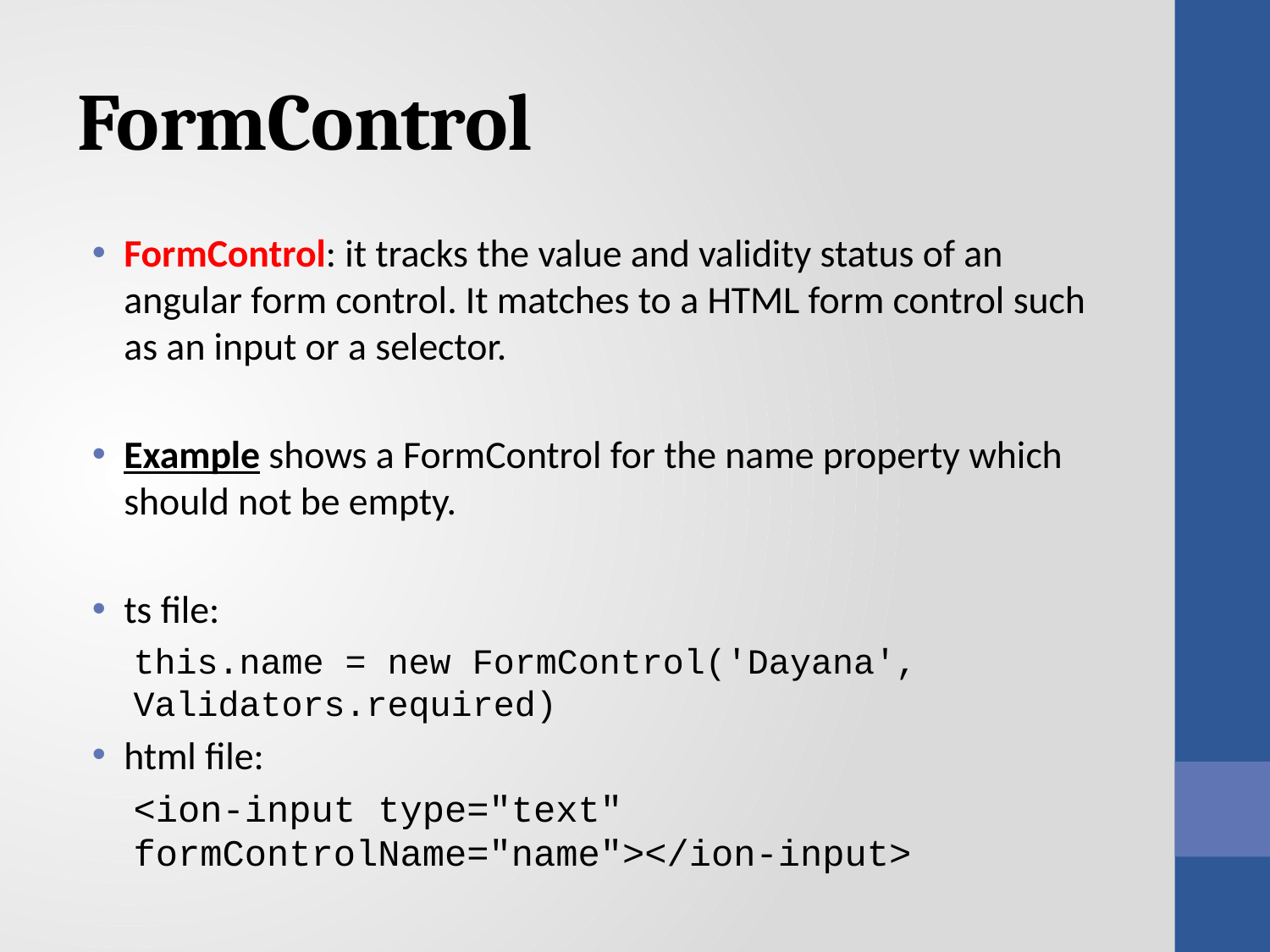

# FormControl
FormControl: it tracks the value and validity status of an angular form control. It matches to a HTML form control such as an input or a selector.

Example shows a FormControl for the name property which should not be empty.

ts file:
this.name = new FormControl('Dayana', Validators.required)
html file:
<ion-input type="text" formControlName="name"></ion-input>